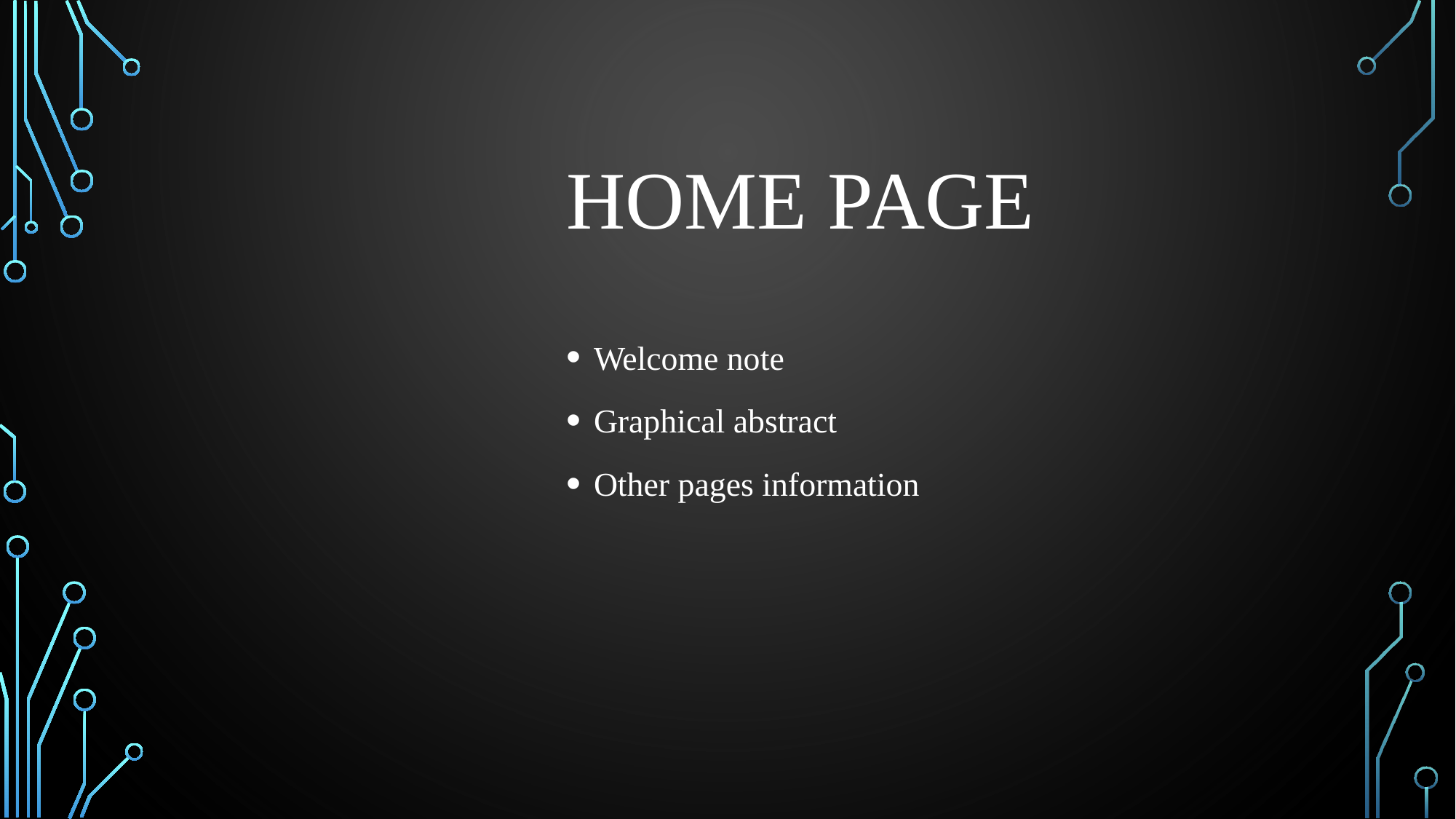

# Home page
Welcome note
Graphical abstract
Other pages information